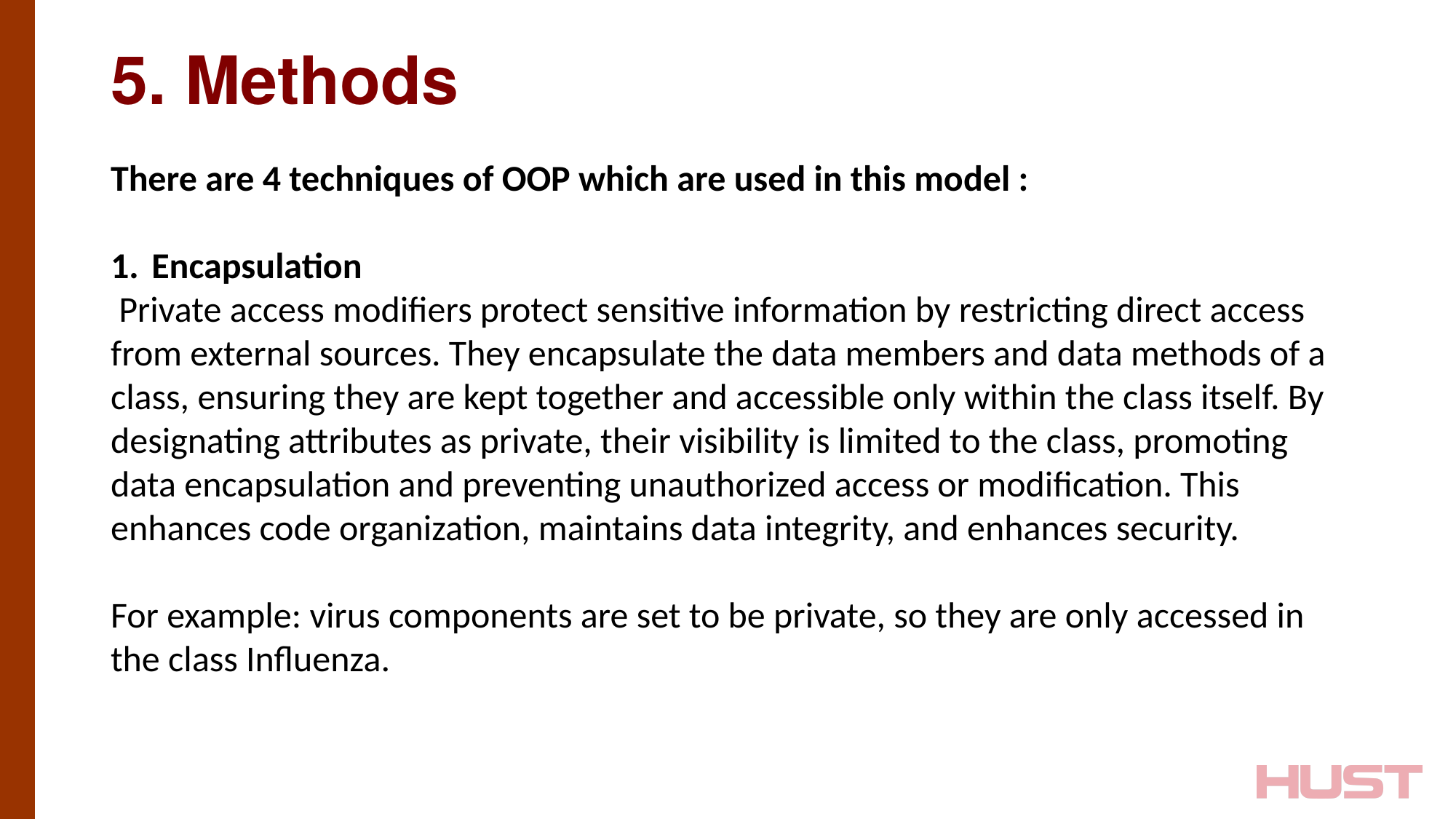

# 5. Methods
There are 4 techniques of OOP which are used in this model :

Encapsulation
 Private access modifiers protect sensitive information by restricting direct access from external sources. They encapsulate the data members and data methods of a class, ensuring they are kept together and accessible only within the class itself. By designating attributes as private, their visibility is limited to the class, promoting data encapsulation and preventing unauthorized access or modification. This enhances code organization, maintains data integrity, and enhances security.

For example: virus components are set to be private, so they are only accessed in the class Influenza.